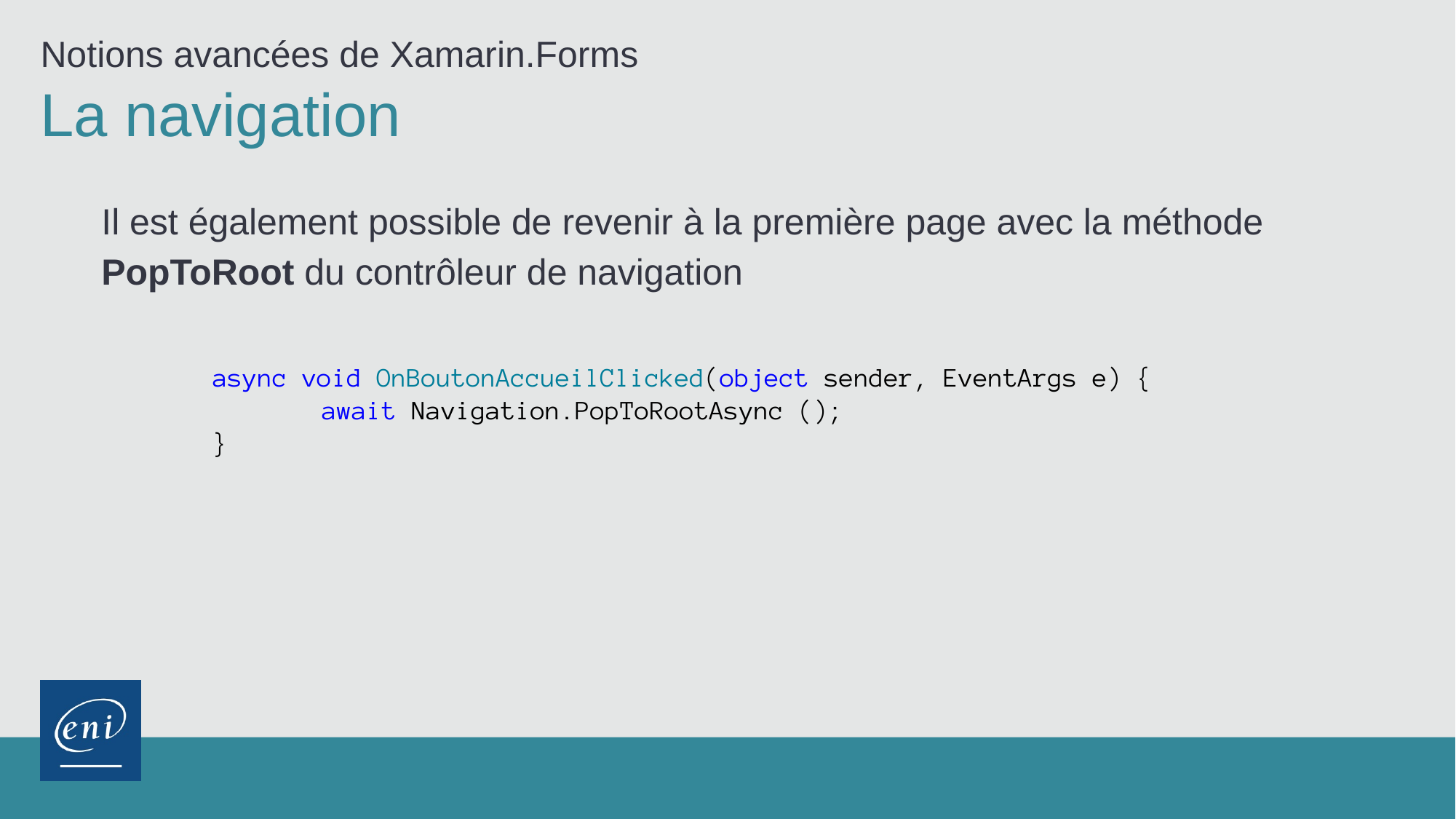

Notions avancées de Xamarin.Forms
La navigation
Il est également possible de revenir à la première page avec la méthode PopToRoot du contrôleur de navigation

async void OnBoutonAccueilClicked(object sender, EventArgs e) {
	await Navigation.PopToRootAsync ();
}